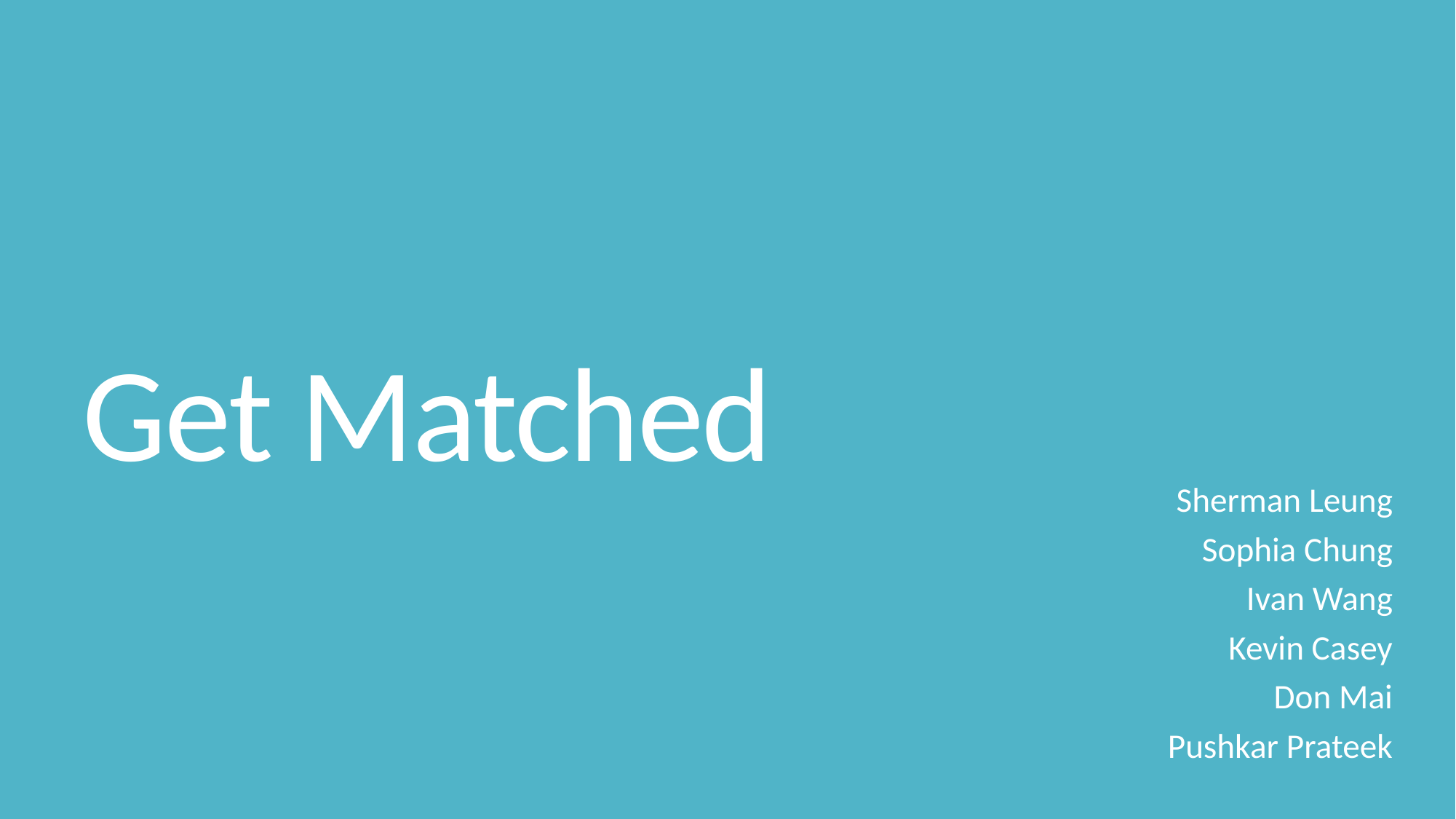

# Get Matched
Sherman Leung
Sophia Chung
Ivan Wang
Kevin Casey
Don Mai
Pushkar Prateek